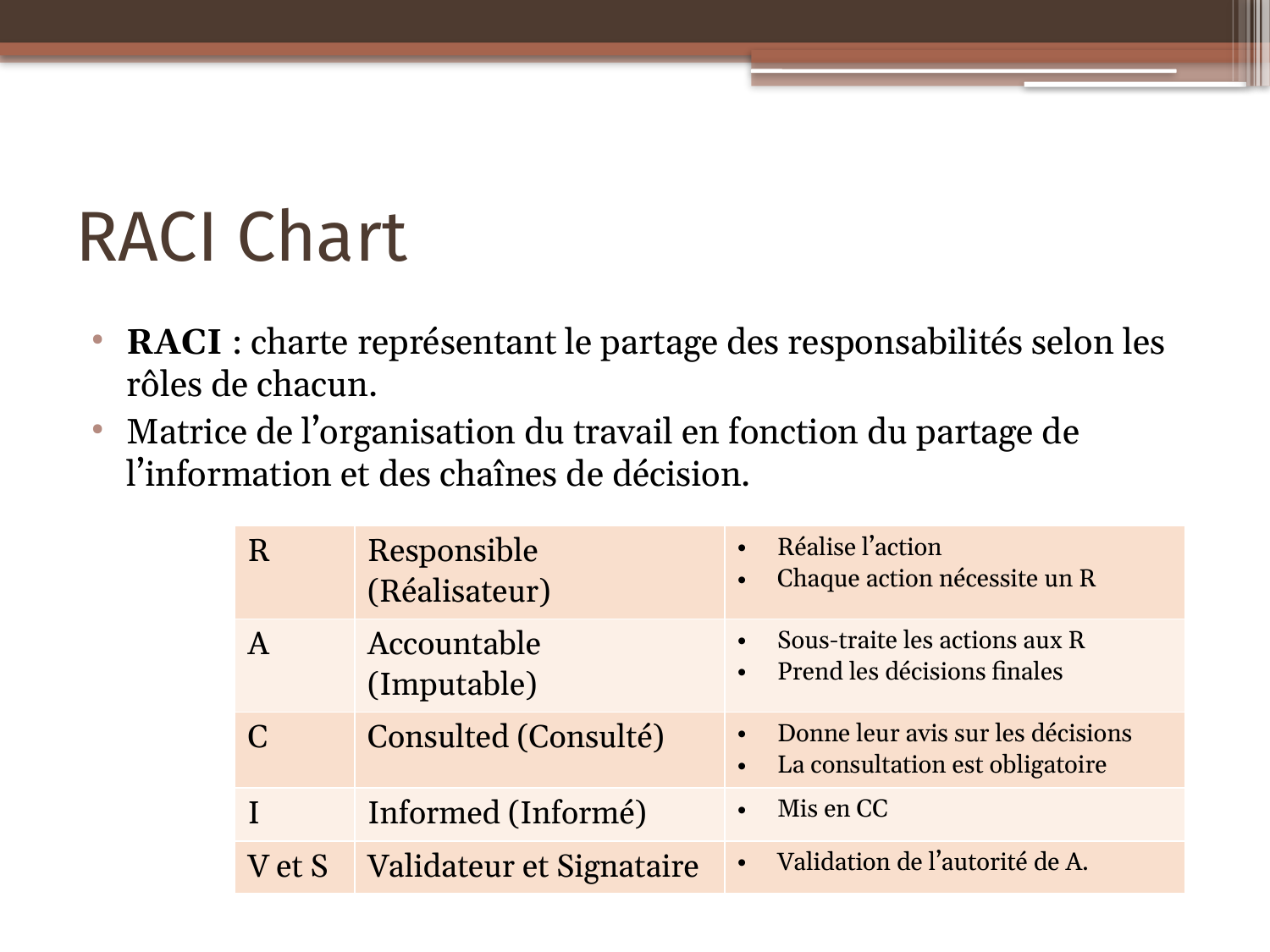

# RACI Chart
RACI : charte représentant le partage des responsabilités selon les rôles de chacun.
Matrice de l’organisation du travail en fonction du partage de l’information et des chaînes de décision.

| R | Responsible (Réalisateur) | Réalise l’action Chaque action nécessite un R |
| --- | --- | --- |
| A | Accountable (Imputable) | Sous-traite les actions aux R Prend les décisions finales |
| C | Consulted (Consulté) | Donne leur avis sur les décisions La consultation est obligatoire |
| I | Informed (Informé) | Mis en CC |
| V et S | Validateur et Signataire | Validation de l’autorité de A. |